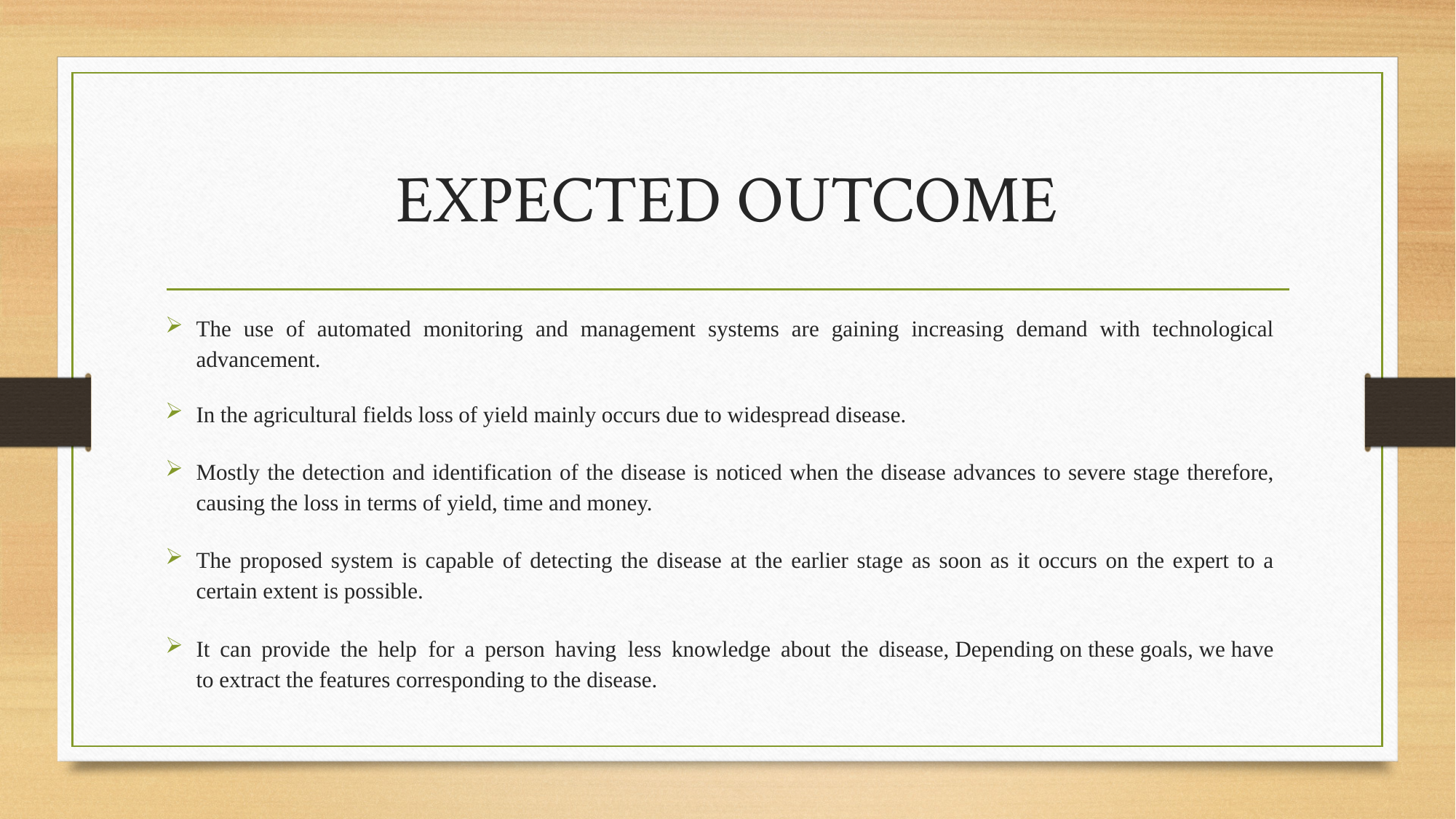

# EXPECTED OUTCOME
The use of automated monitoring and management systems are gaining increasing demand with technological advancement.

In the agricultural fields loss of yield mainly occurs due to widespread disease.

Mostly the detection and identification of the disease is noticed when the disease advances to severe stage therefore, causing the loss in terms of yield, time and money.

The proposed system is capable of detecting the disease at the earlier stage as soon as it occurs on the expert to a certain extent is possible.

It can provide the help  for a person having  less knowledge about the disease, Depending on these goals, we have to extract the features corresponding to the disease.